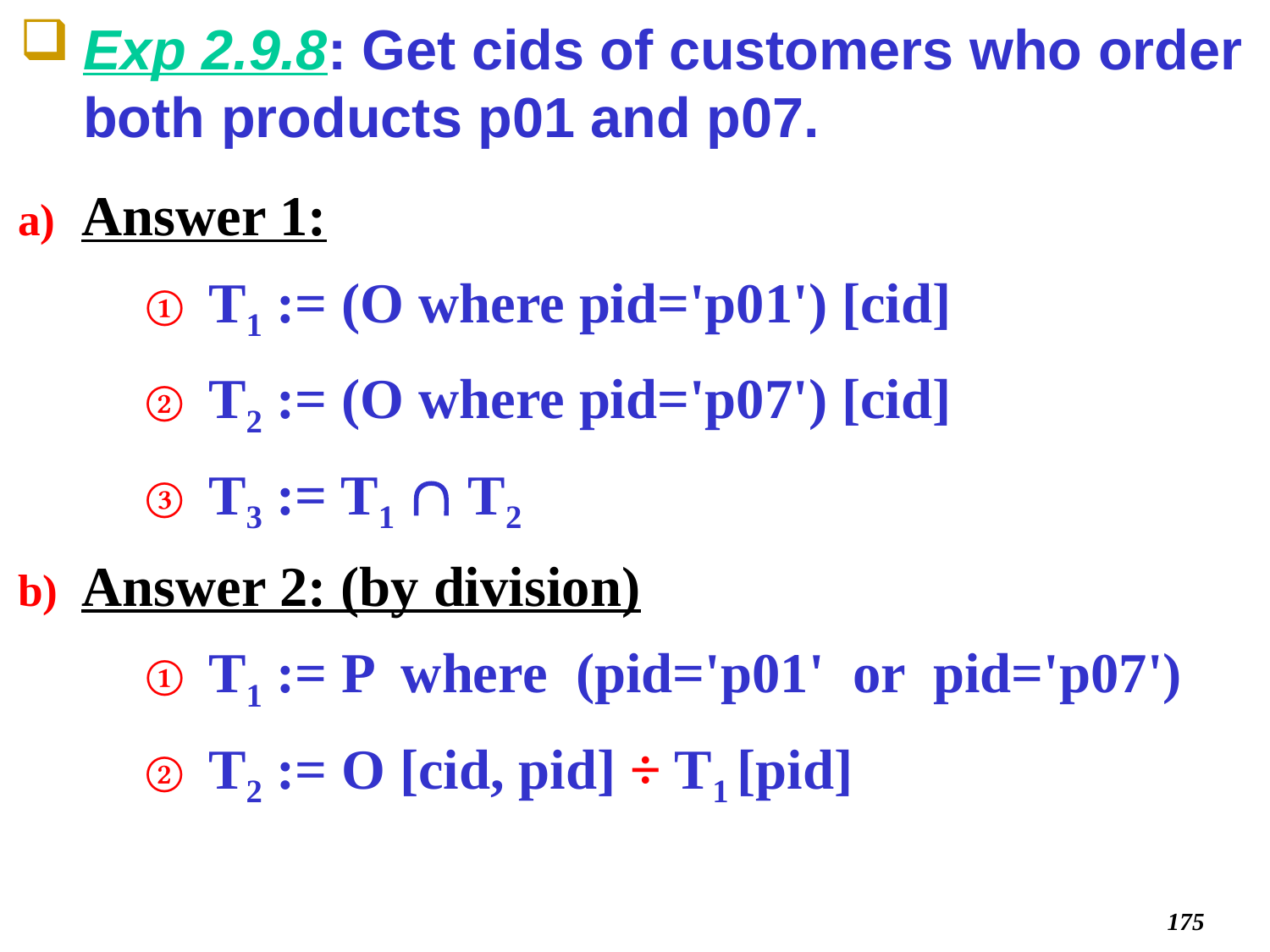

# Exp 2.9.8: Get cids of customers who order both products p01 and p07.
Answer 1:
T1 := (O where pid='p01') [cid]
T2 := (O where pid='p07') [cid]
T3 := T1 ∩ T2
Answer 2: (by division)
T1 := P  where  (pid='p01'  or  pid='p07')
T2 := O [cid, pid] ÷ T1 [pid]

175